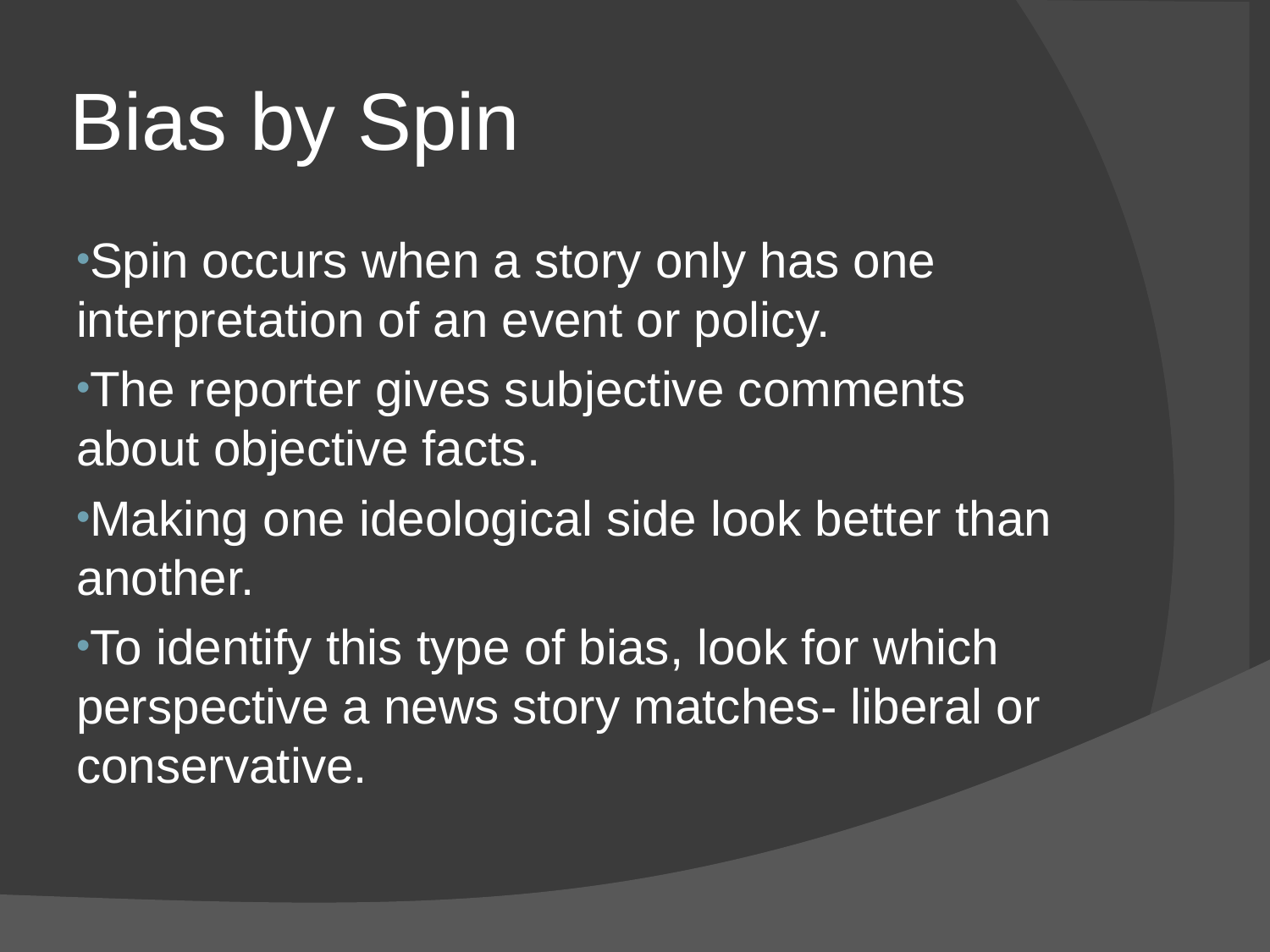

# Bias by Spin
Spin occurs when a story only has one interpretation of an event or policy.
The reporter gives subjective comments about objective facts.
Making one ideological side look better than another.
To identify this type of bias, look for which perspective a news story matches- liberal or conservative.